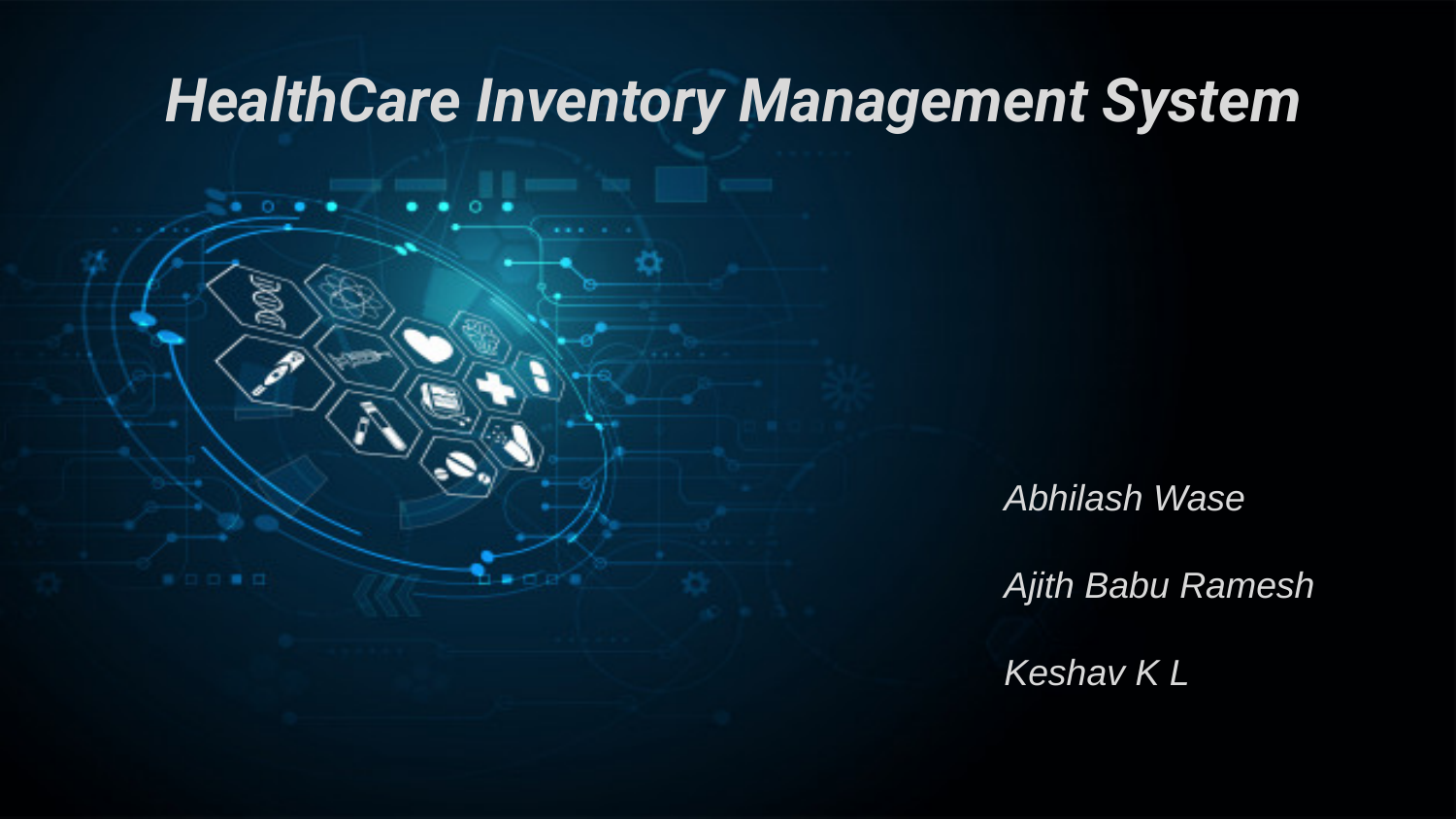

# HealthCare Inventory Management System

Abhilash Wase

Ajith Babu Ramesh

Keshav K L